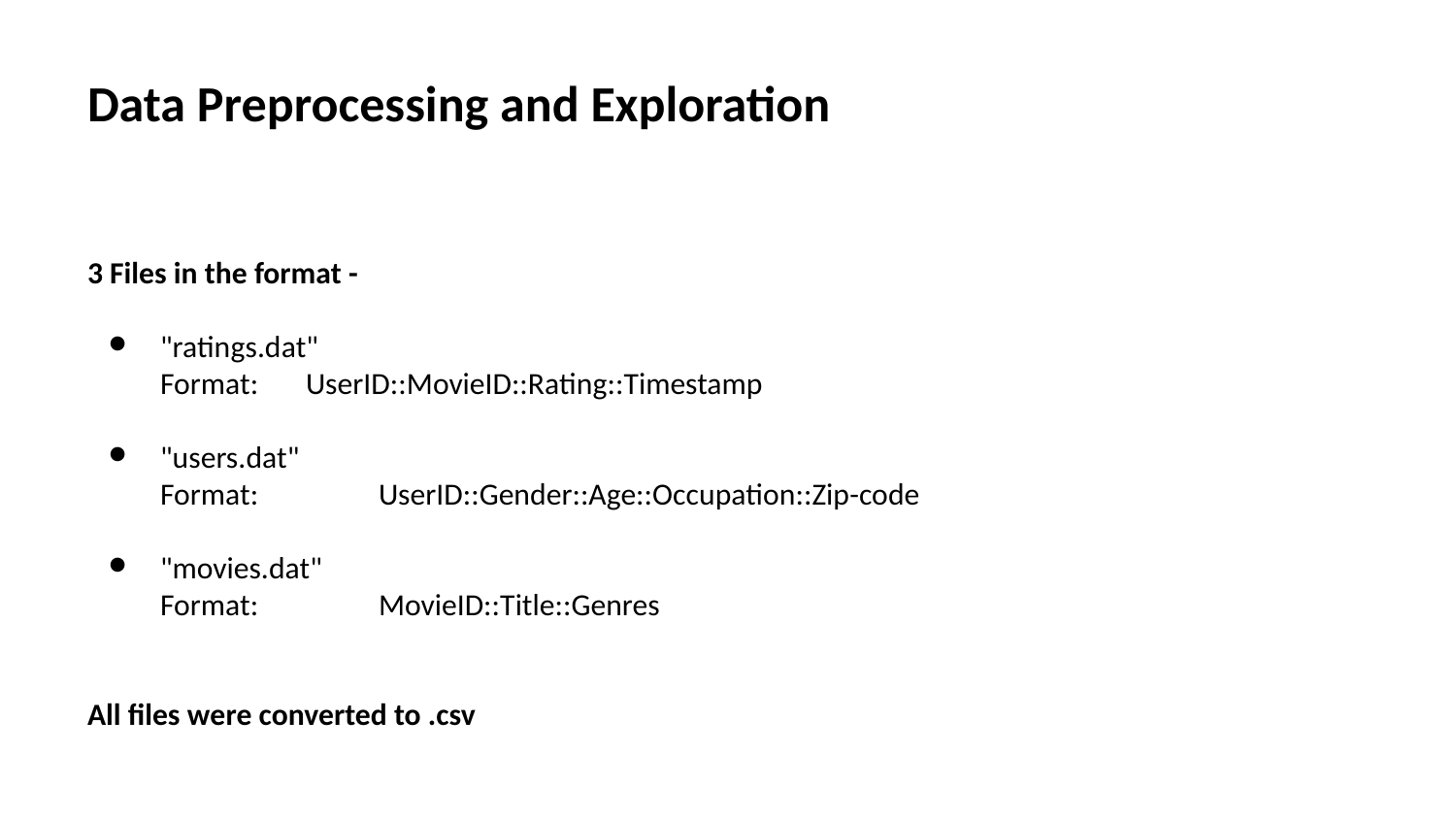

Data Preprocessing and Exploration
3 Files in the format -

"ratings.dat"
Format:	UserID::MovieID::Rating::Timestamp

"users.dat"
Format:	UserID::Gender::Age::Occupation::Zip-code

"movies.dat"
Format:	MovieID::Title::Genres

All files were converted to .csv